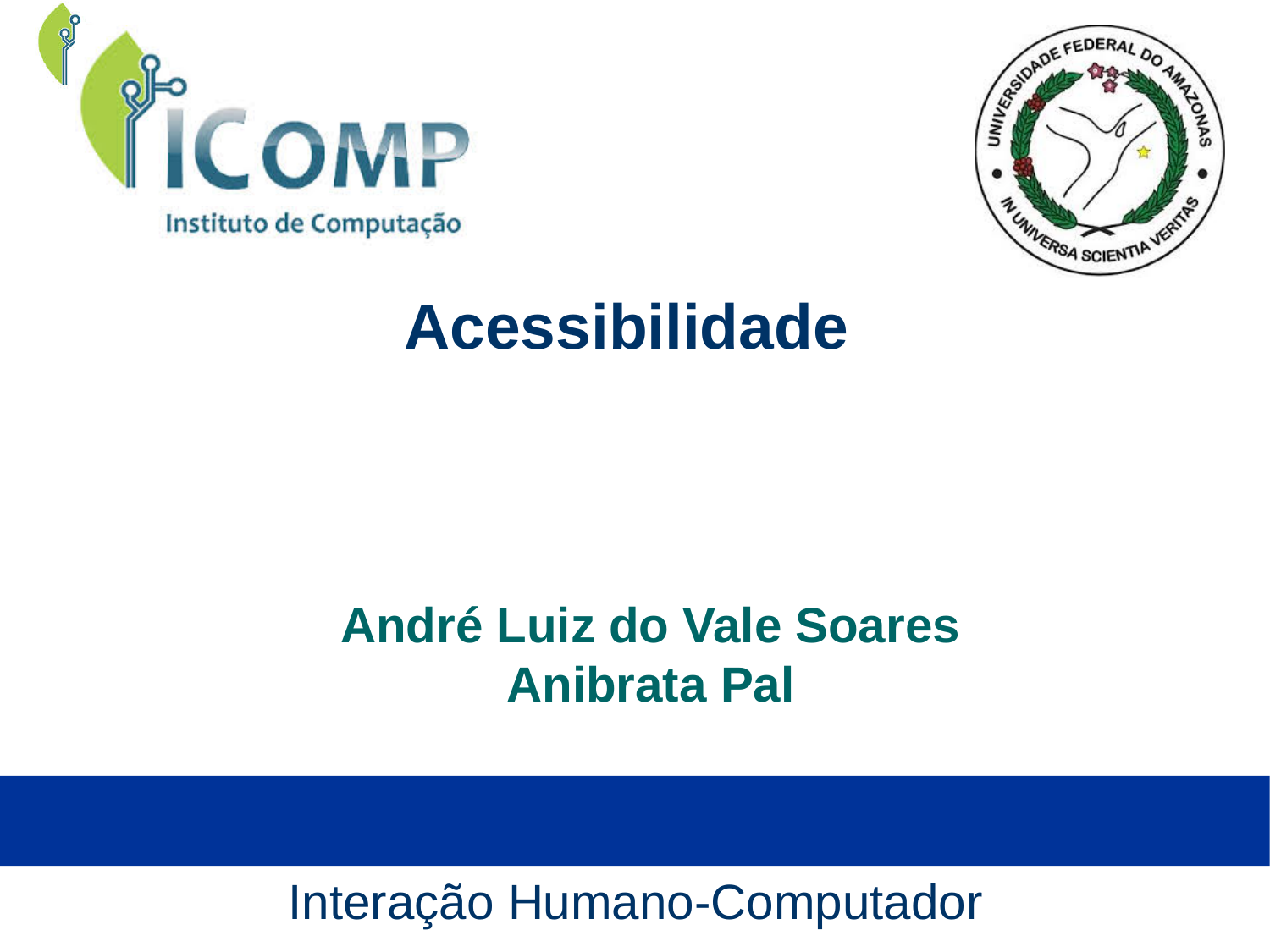

Acessibilidade
André Luiz do Vale Soares
Anibrata Pal

Interação Humano-Computador